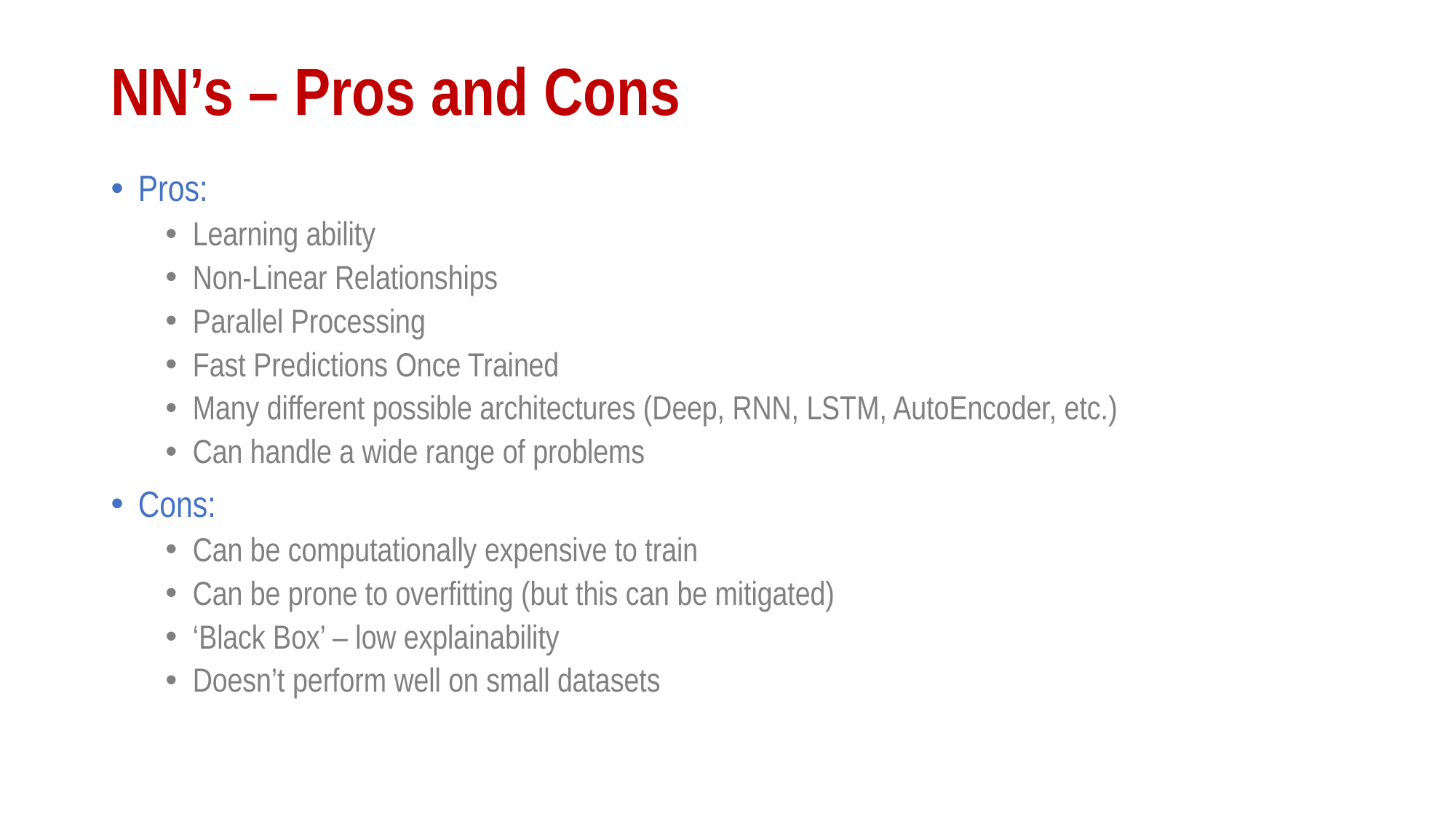

# NN’s – Pros and Cons
Pros:
Learning ability
Non-Linear Relationships
Parallel Processing
Fast Predictions Once Trained
Many different possible architectures (Deep, RNN, LSTM, AutoEncoder, etc.)
Can handle a wide range of problems
Cons:
Can be computationally expensive to train
Can be prone to overfitting (but this can be mitigated)
‘Black Box’ – low explainability
Doesn’t perform well on small datasets